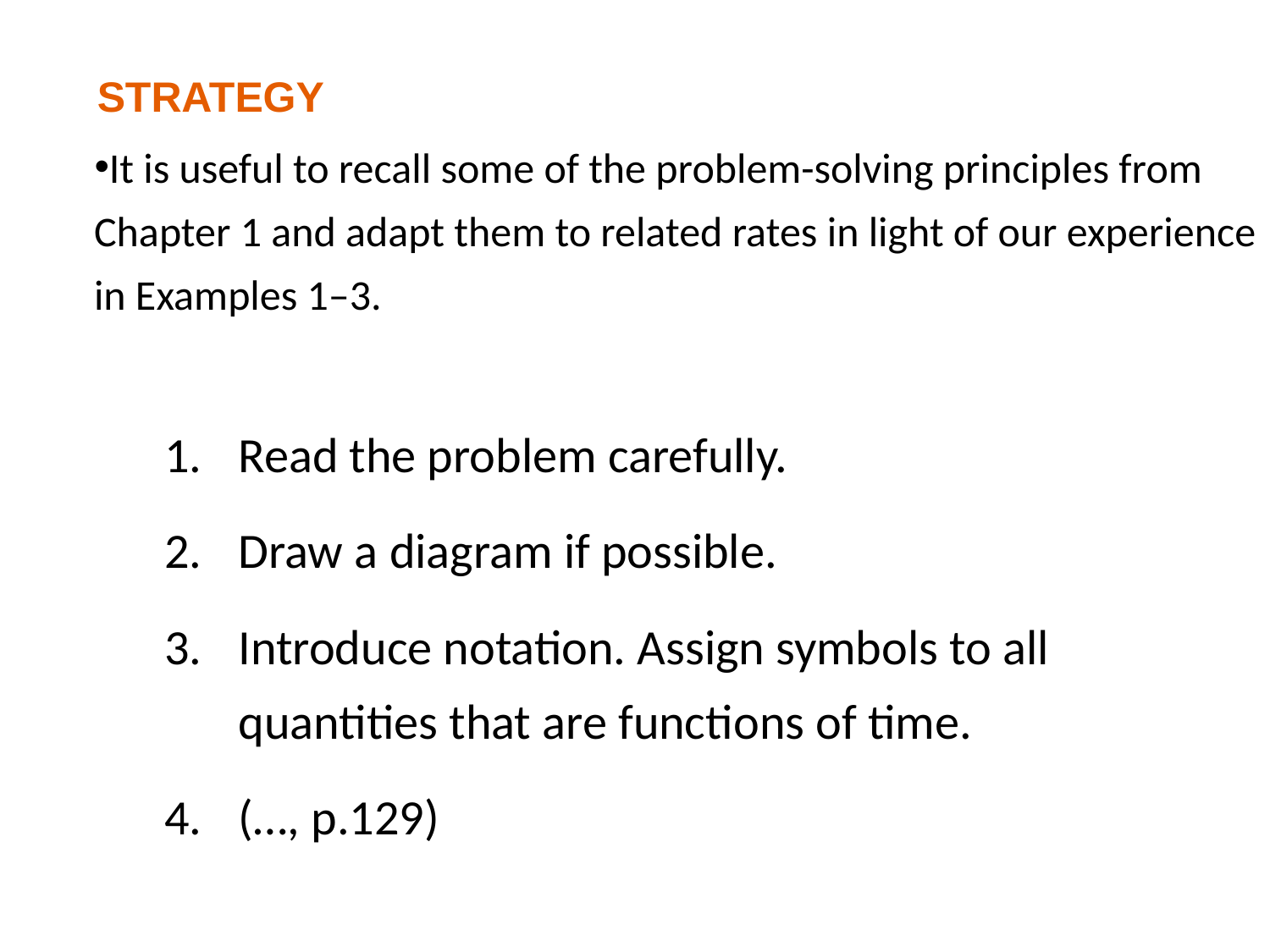

STRATEGY
It is useful to recall some of the problem-solving principles from Chapter 1 and adapt them to related rates in light of our experience in Examples 1–3.

Read the problem carefully.
Draw a diagram if possible.
Introduce notation. Assign symbols to all quantities that are functions of time.
(…, p.129)